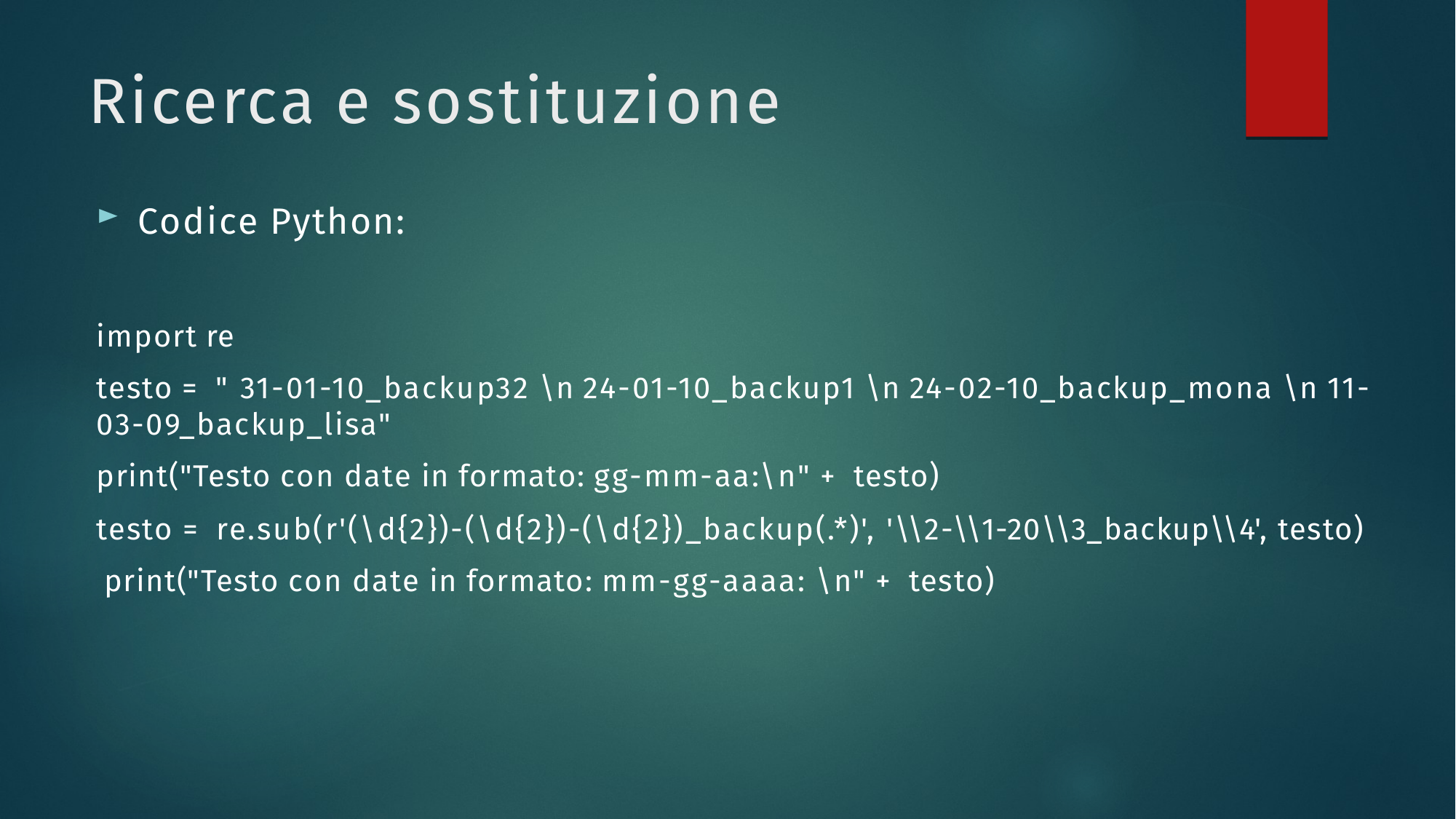

# Ricerca e sostituzione
Codice Python:

import re
testo = " 31-01-10_backup32 \n 24-01-10_backup1 \n 24-02-10_backup_mona \n 11-  03-09_backup_lisa"
print("Testo con date in formato: gg-mm-aa:\n" + testo)
testo = re.sub(r'(\d{2})-(\d{2})-(\d{2})_backup(.*)', '\\2-\\1-20\\3_backup\\4', testo)  print("Testo con date in formato: mm-gg-aaaa: \n" + testo)